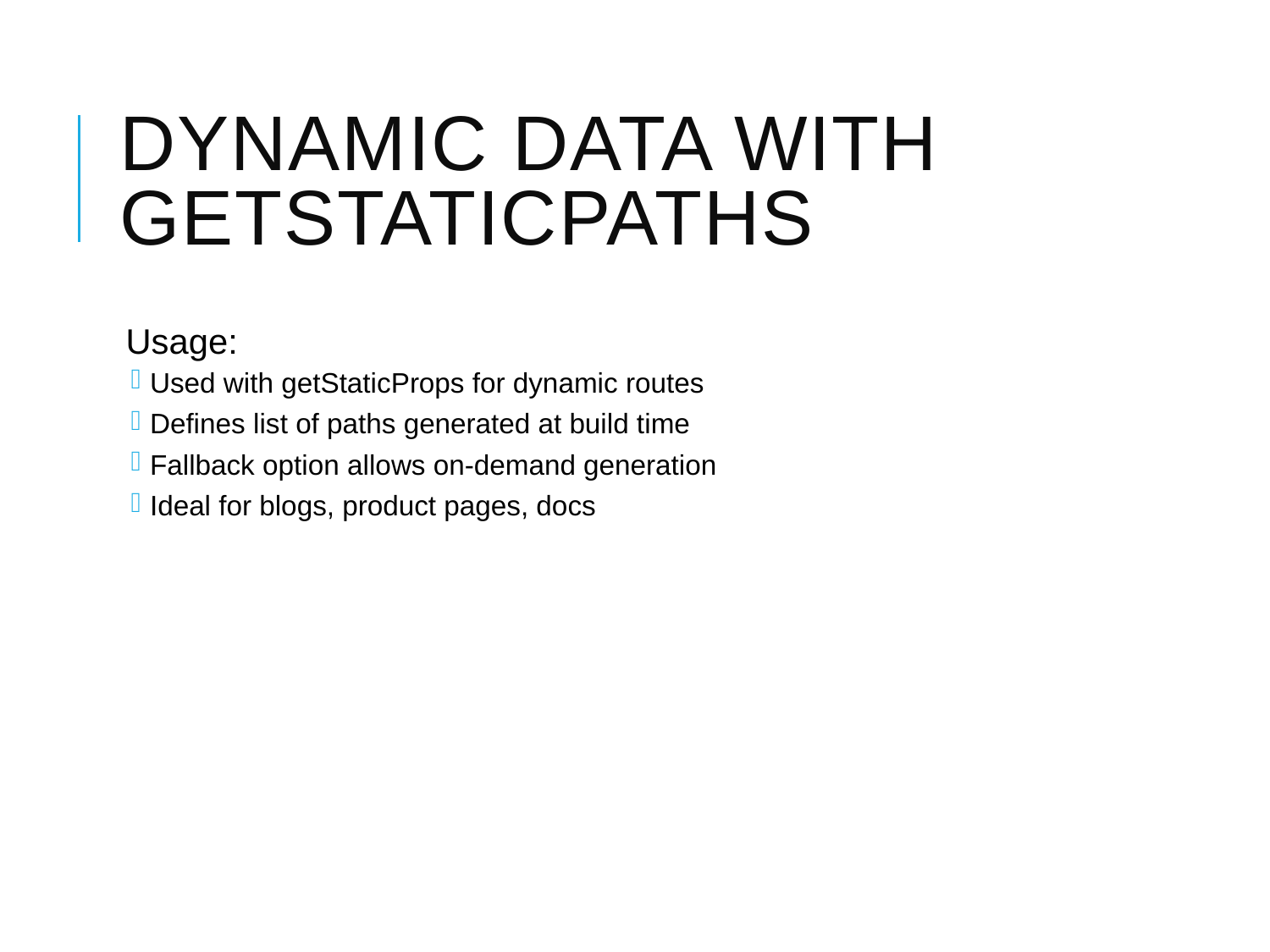

# Dynamic Data with getStaticPaths
Usage:
Used with getStaticProps for dynamic routes
Defines list of paths generated at build time
Fallback option allows on-demand generation
Ideal for blogs, product pages, docs